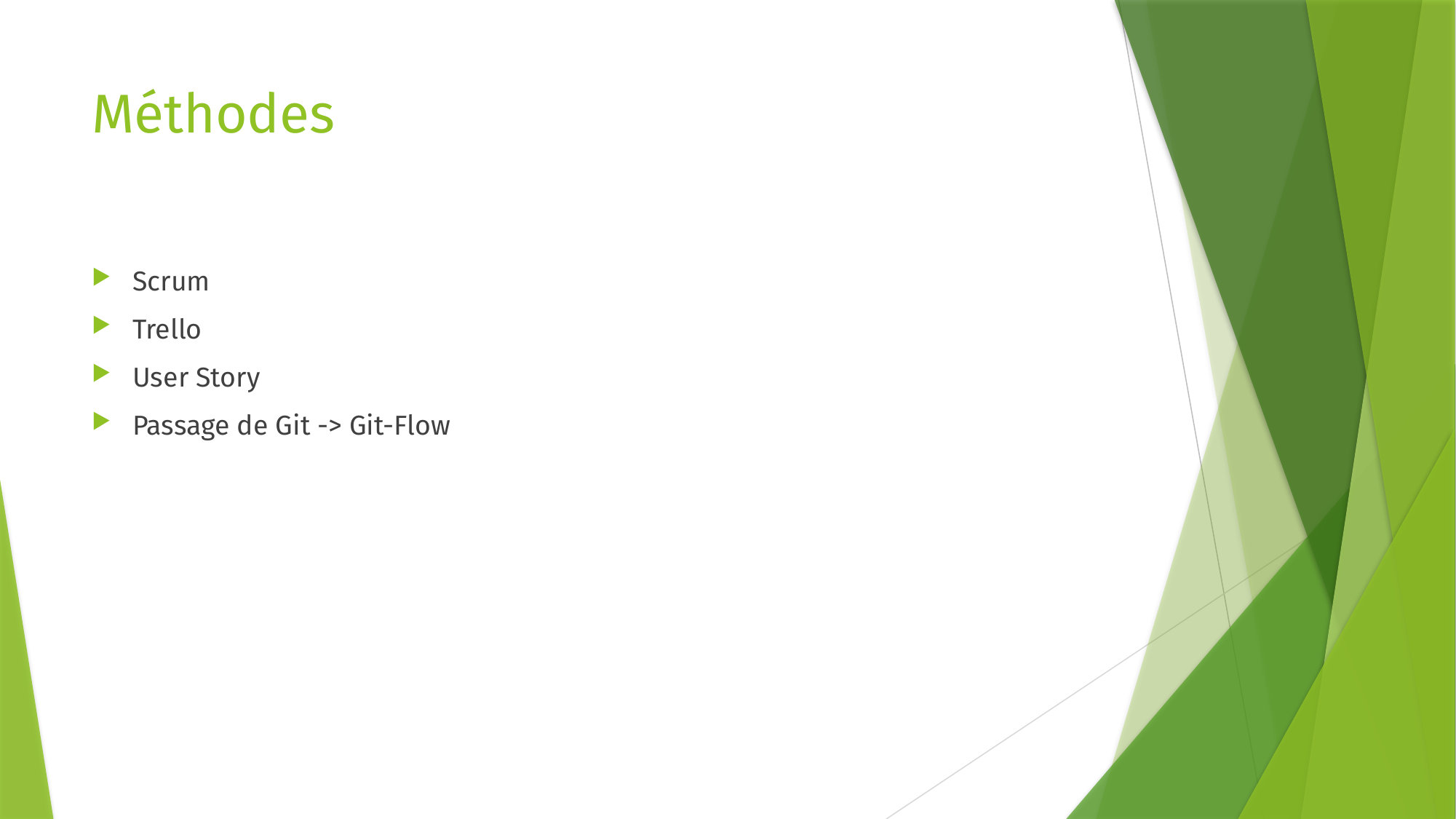

# Méthodes
Scrum
Trello
User Story
Passage de Git -> Git-Flow